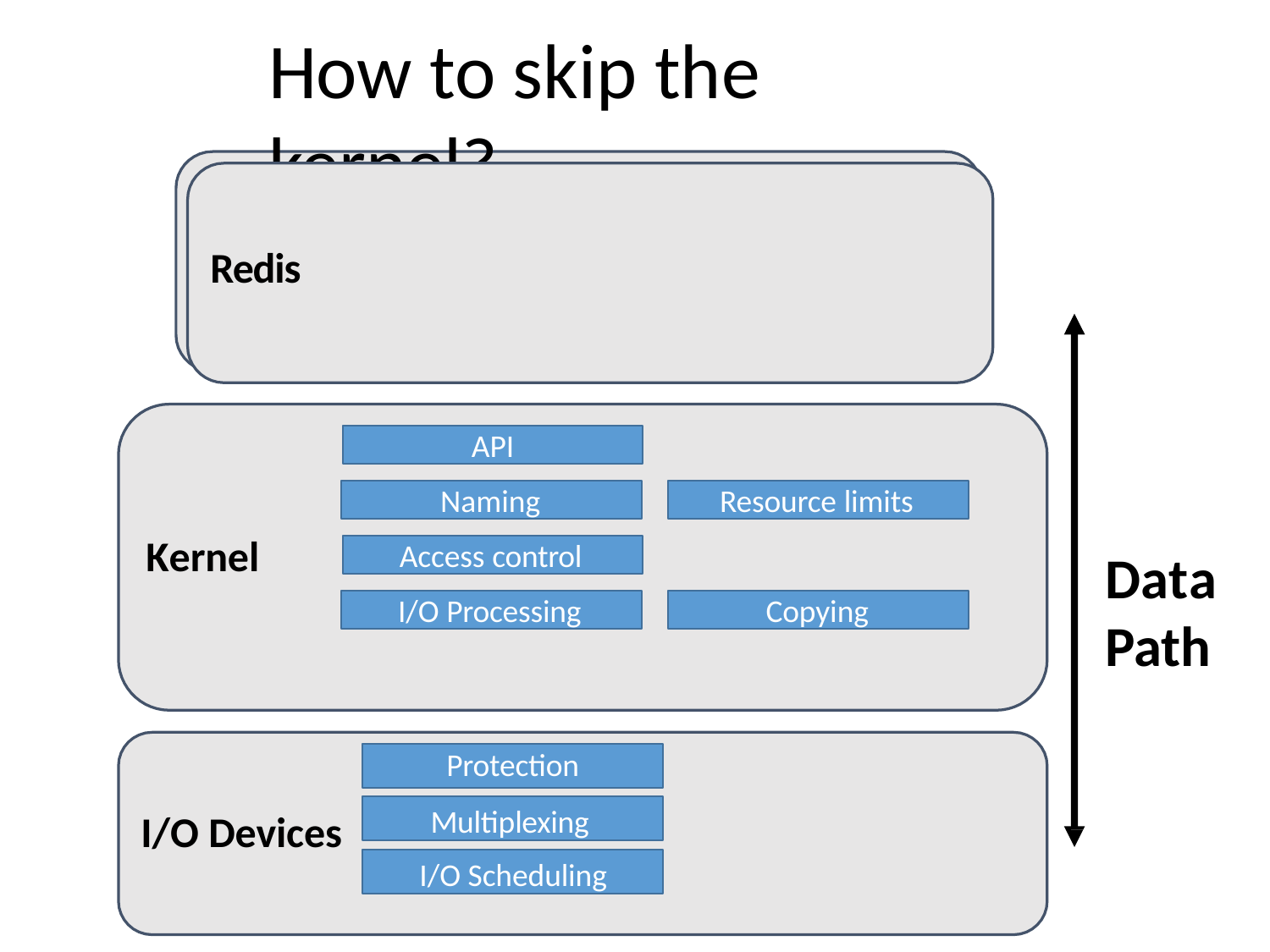

# How to skip the kernel?

Redis

API
Naming
Resource limits
Kernel
Access control
Data
Path
I/O Processing
Copying

Protection
Multiplexing  I/O Scheduling

I/O Devices